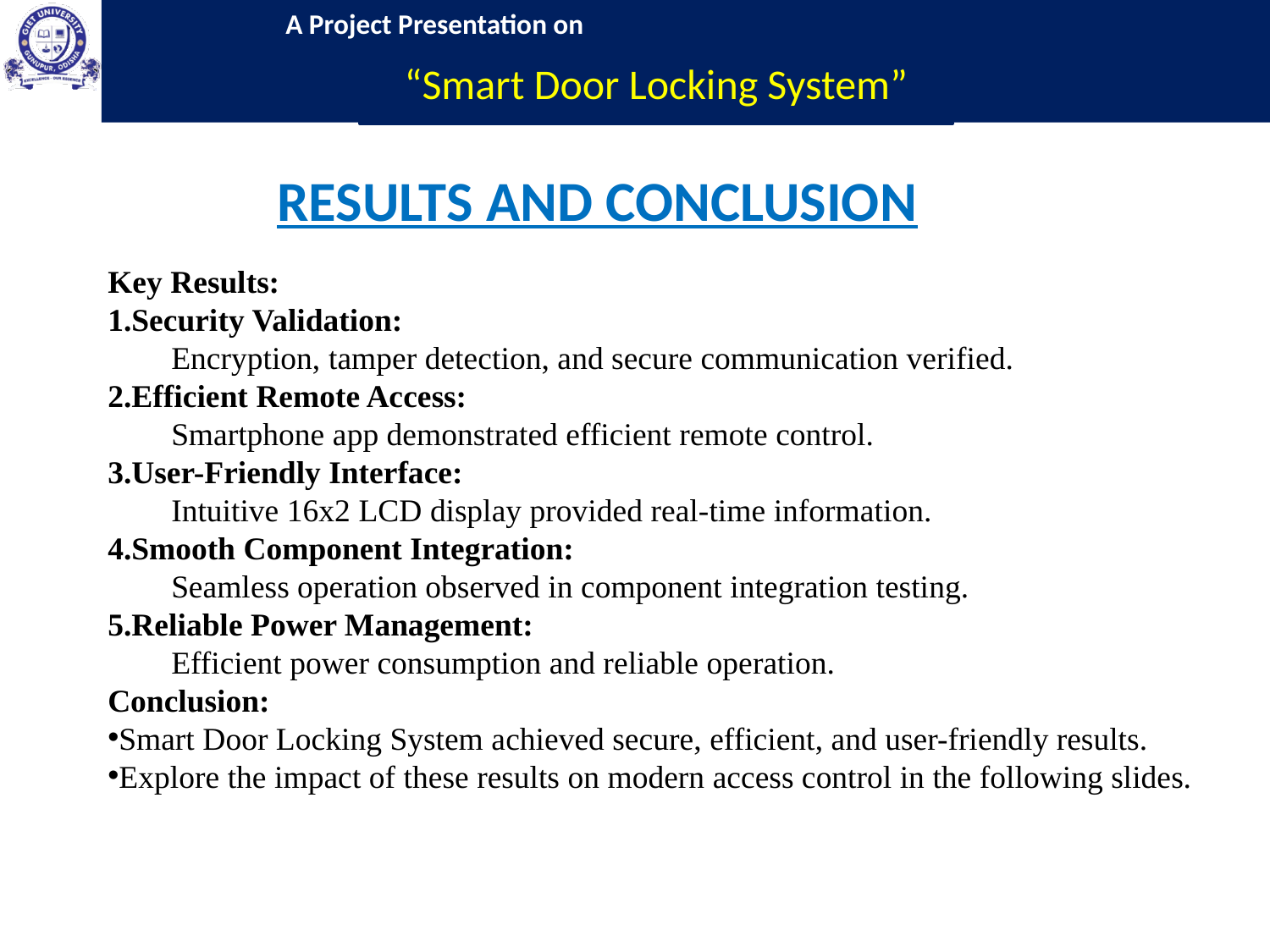

“Smart Door Locking System”
	RESULTS AND CONCLUSION
Key Results:
Security Validation:
Encryption, tamper detection, and secure communication verified.
Efficient Remote Access:
Smartphone app demonstrated efficient remote control.
User-Friendly Interface:
Intuitive 16x2 LCD display provided real-time information.
Smooth Component Integration:
Seamless operation observed in component integration testing.
Reliable Power Management:
Efficient power consumption and reliable operation.
Conclusion:
Smart Door Locking System achieved secure, efficient, and user-friendly results.
Explore the impact of these results on modern access control in the following slides.

11